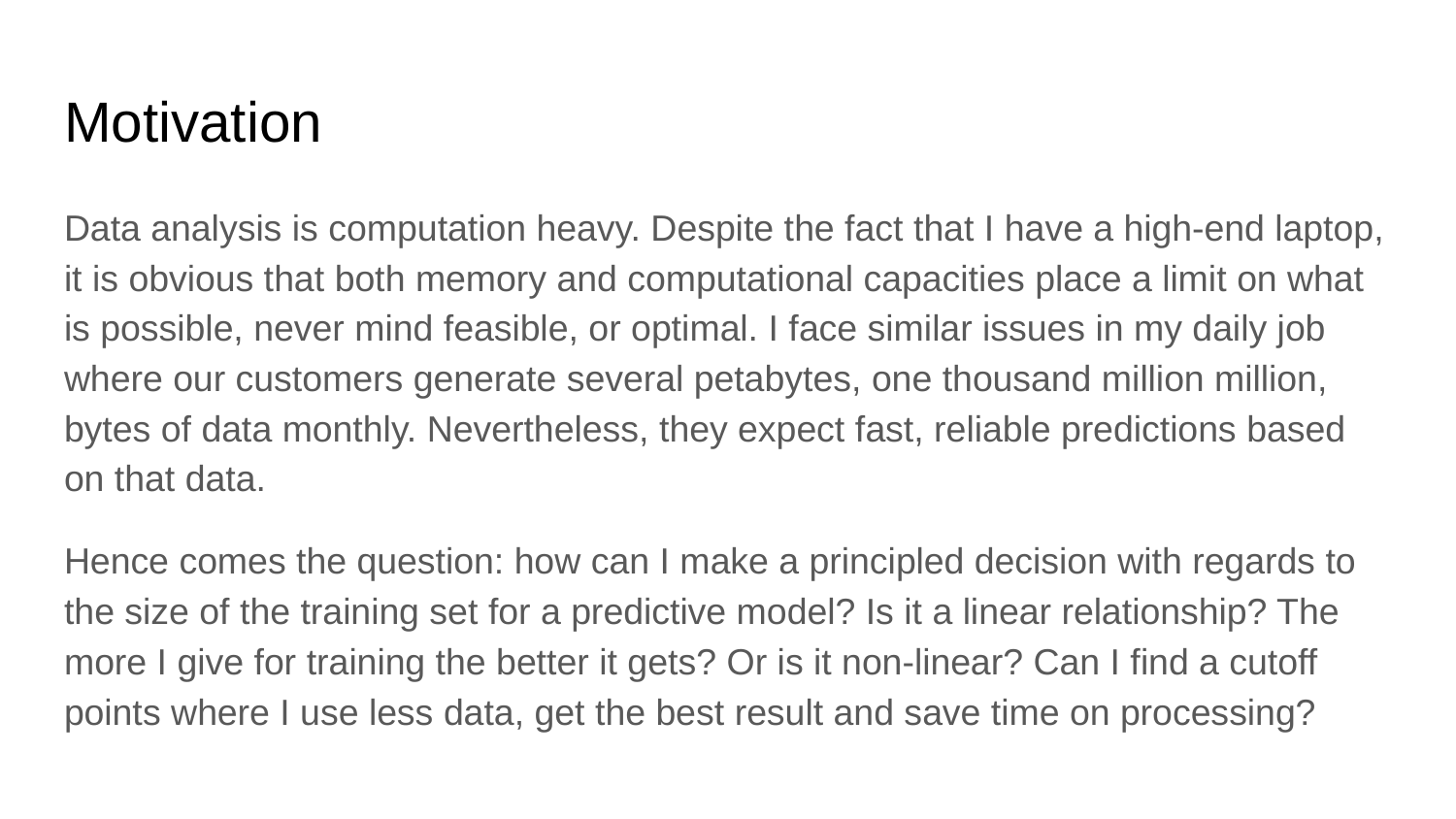

# Motivation
Data analysis is computation heavy. Despite the fact that I have a high-end laptop, it is obvious that both memory and computational capacities place a limit on what is possible, never mind feasible, or optimal. I face similar issues in my daily job where our customers generate several petabytes, one thousand million million, bytes of data monthly. Nevertheless, they expect fast, reliable predictions based on that data.
Hence comes the question: how can I make a principled decision with regards to the size of the training set for a predictive model? Is it a linear relationship? The more I give for training the better it gets? Or is it non-linear? Can I find a cutoff points where I use less data, get the best result and save time on processing?